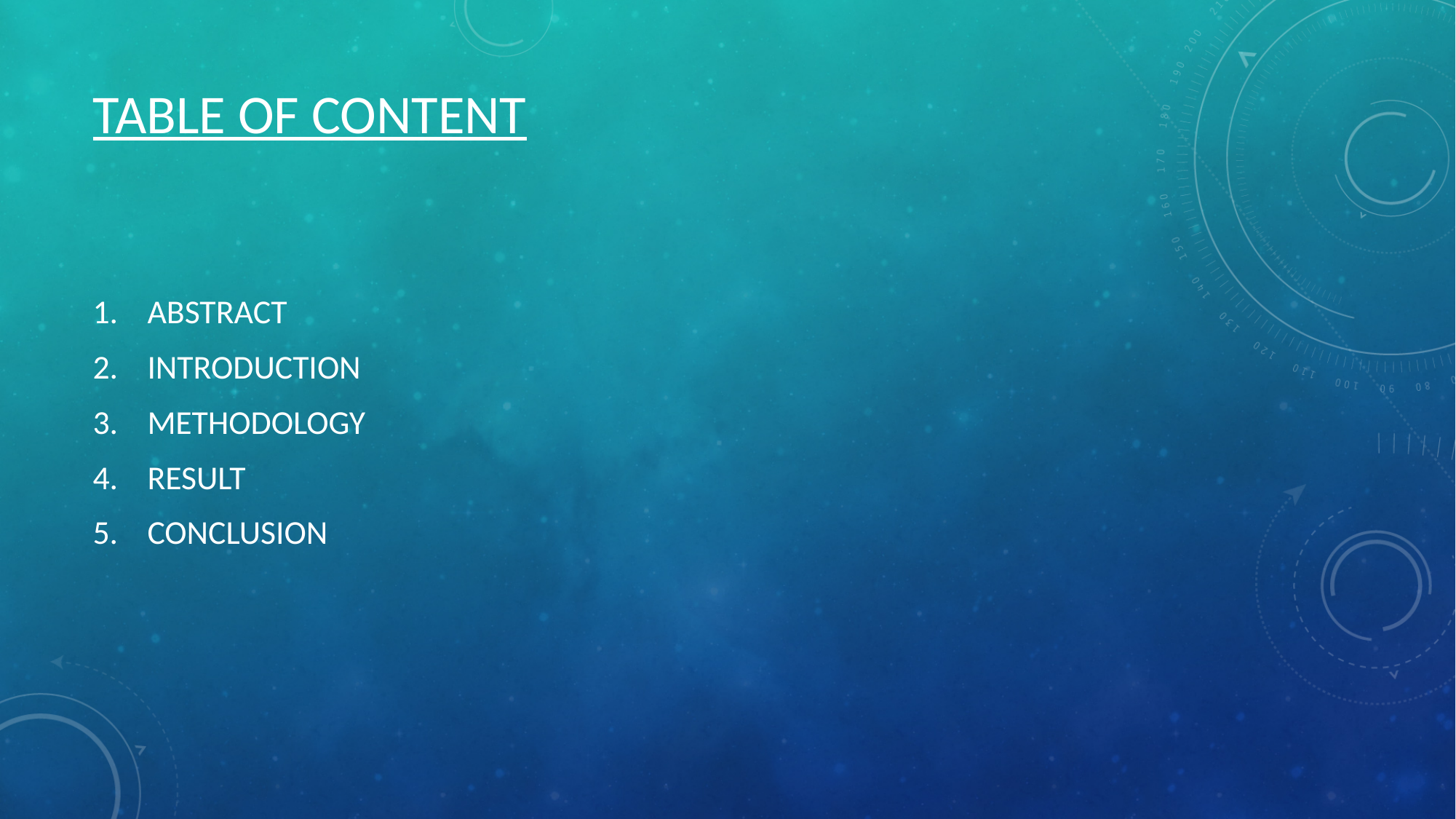

# TABLE OF CONTENT
ABSTRACT
INTRODUCTION
METHODOLOGY
RESULT
CONCLUSION